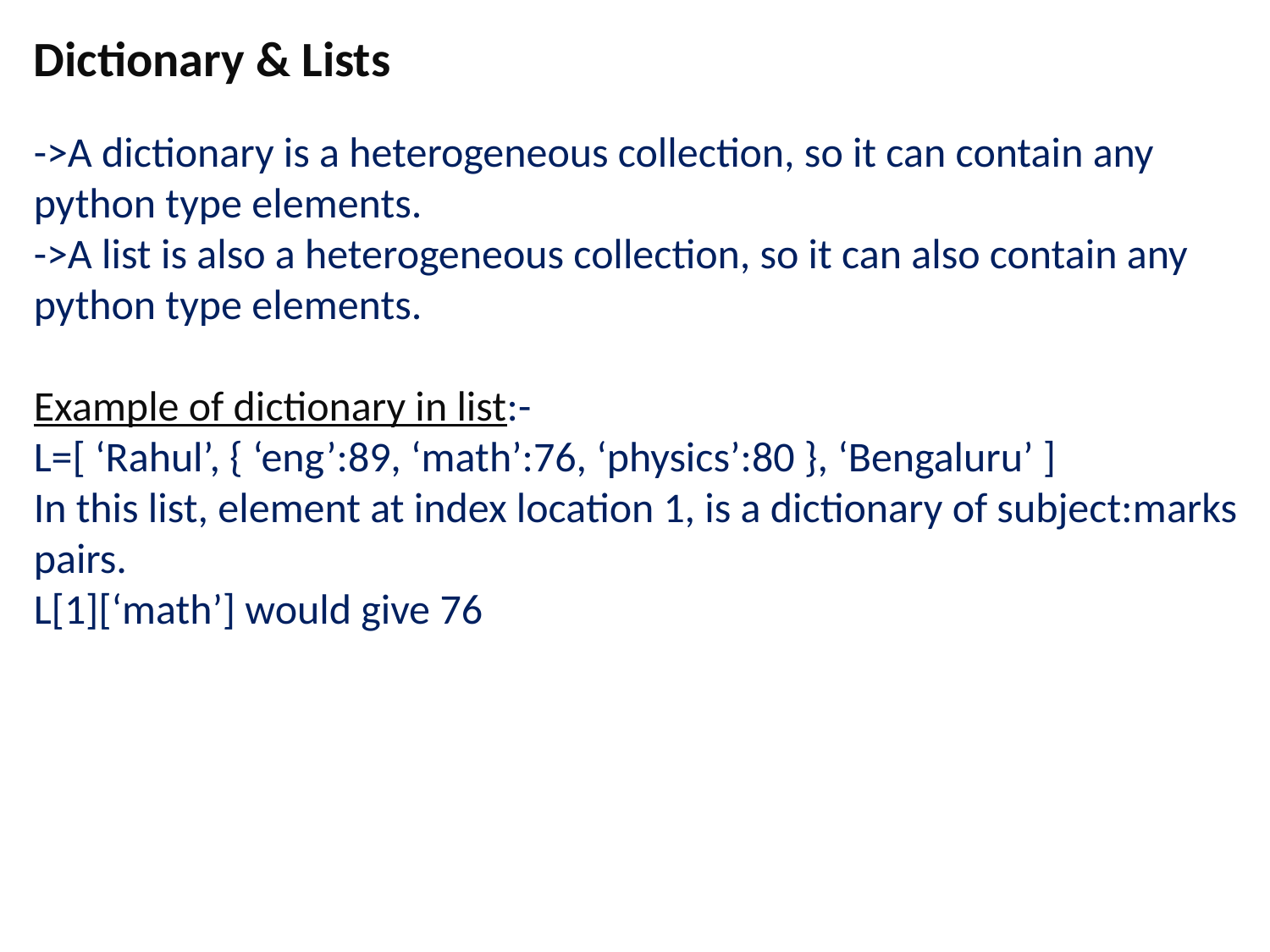

Dictionary & Lists

->A dictionary is a heterogeneous collection, so it can contain any python type elements.
->A list is also a heterogeneous collection, so it can also contain any python type elements.

Example of dictionary in list:-
L=[ ‘Rahul’, { ‘eng’:89, ‘math’:76, ‘physics’:80 }, ‘Bengaluru’ ]
In this list, element at index location 1, is a dictionary of subject:marks pairs.
L[1][‘math’] would give 76